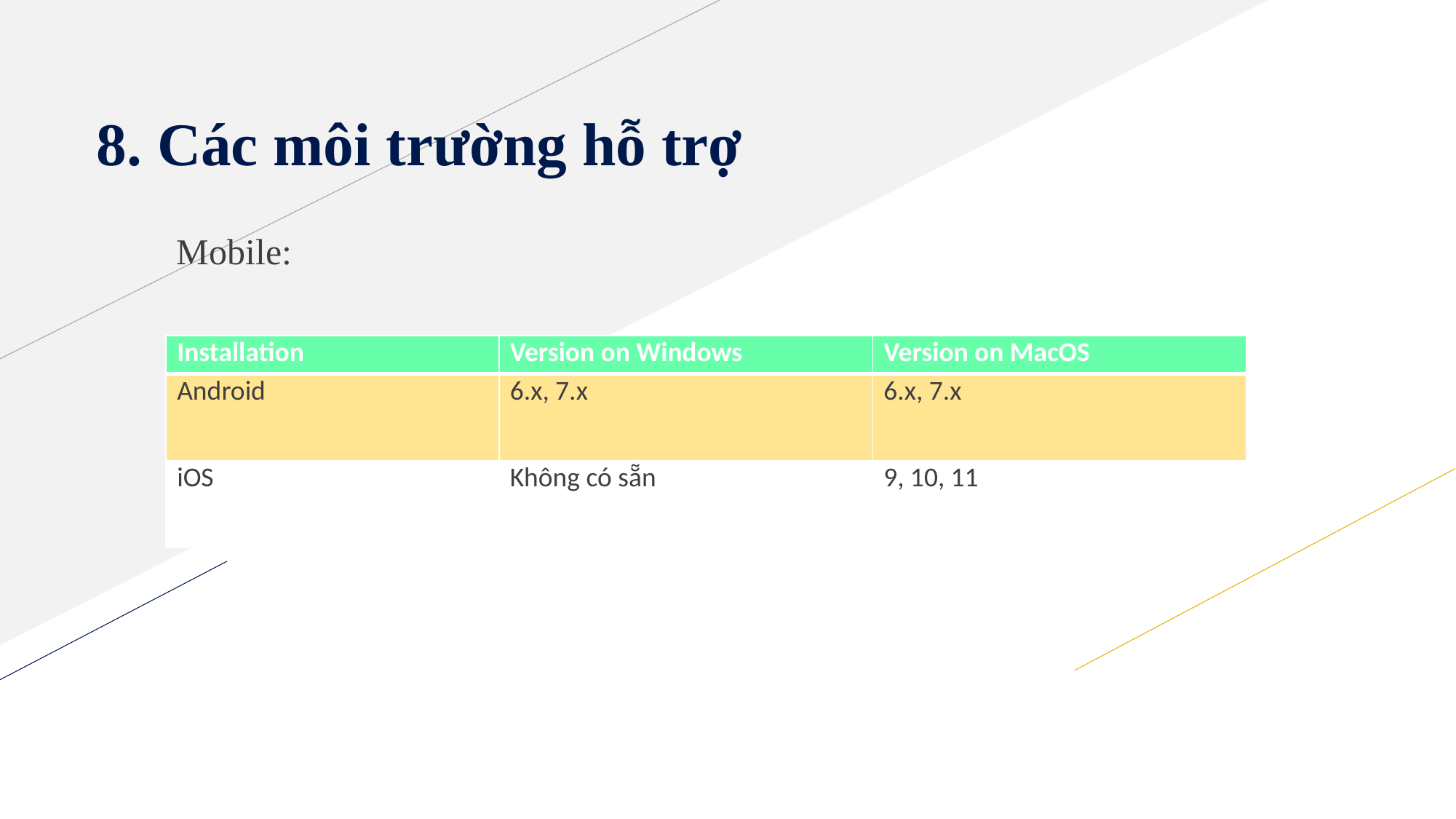

# 8. Các môi trường hỗ trợ
Mobile:
| Installation | Version on Windows | Version on MacOS |
| --- | --- | --- |
| Android | 6.x, 7.x | 6.x, 7.x |
| iOS | Không có sẵn | 9, 10, 11 |